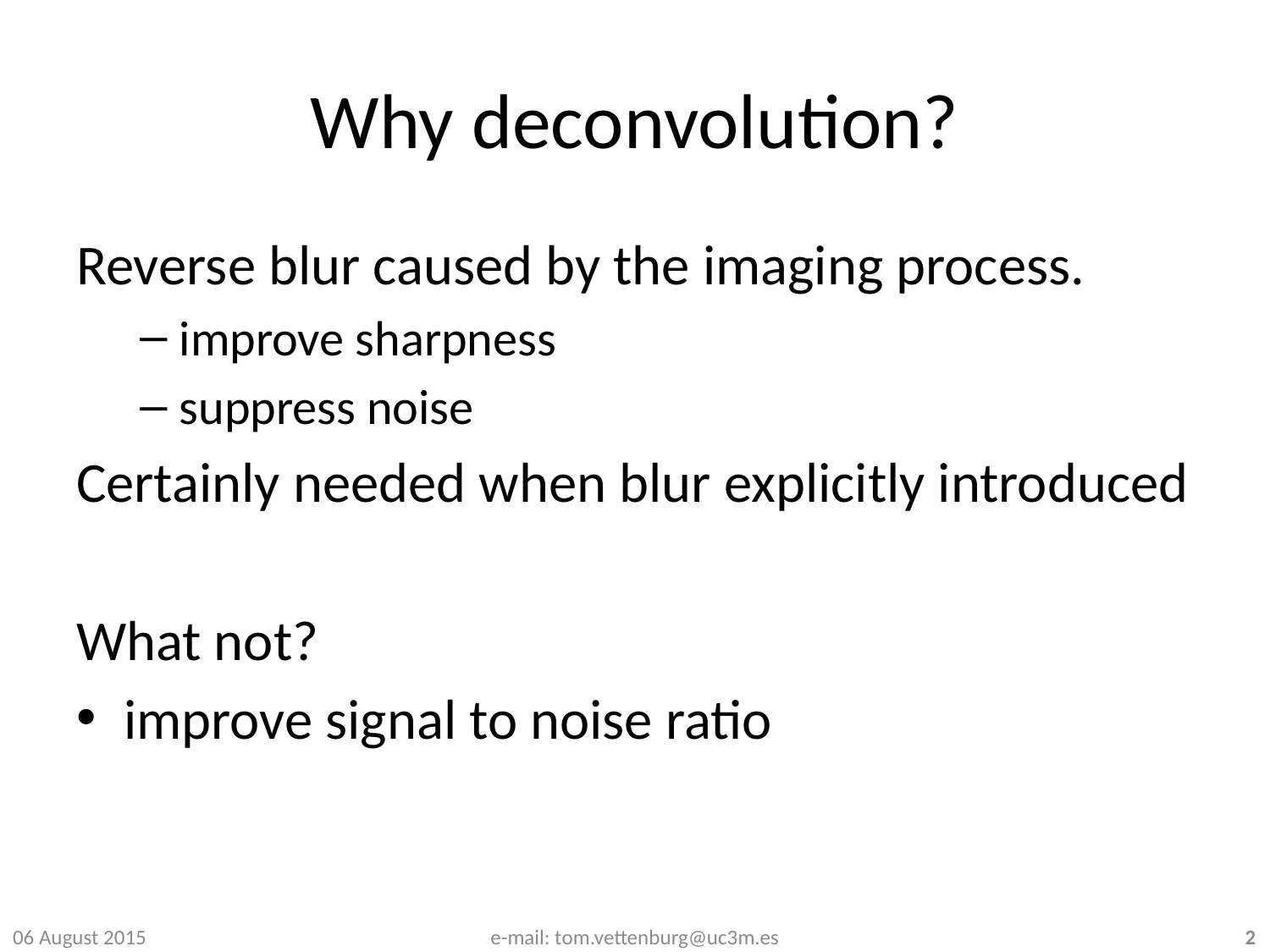

# Why deconvolution?
Reverse blur caused by the imaging process.
improve sharpness
suppress noise
Certainly needed when blur explicitly introduced

What not?
improve signal to noise ratio
06 August 2015
e-mail: tom.vettenburg@uc3m.es
2